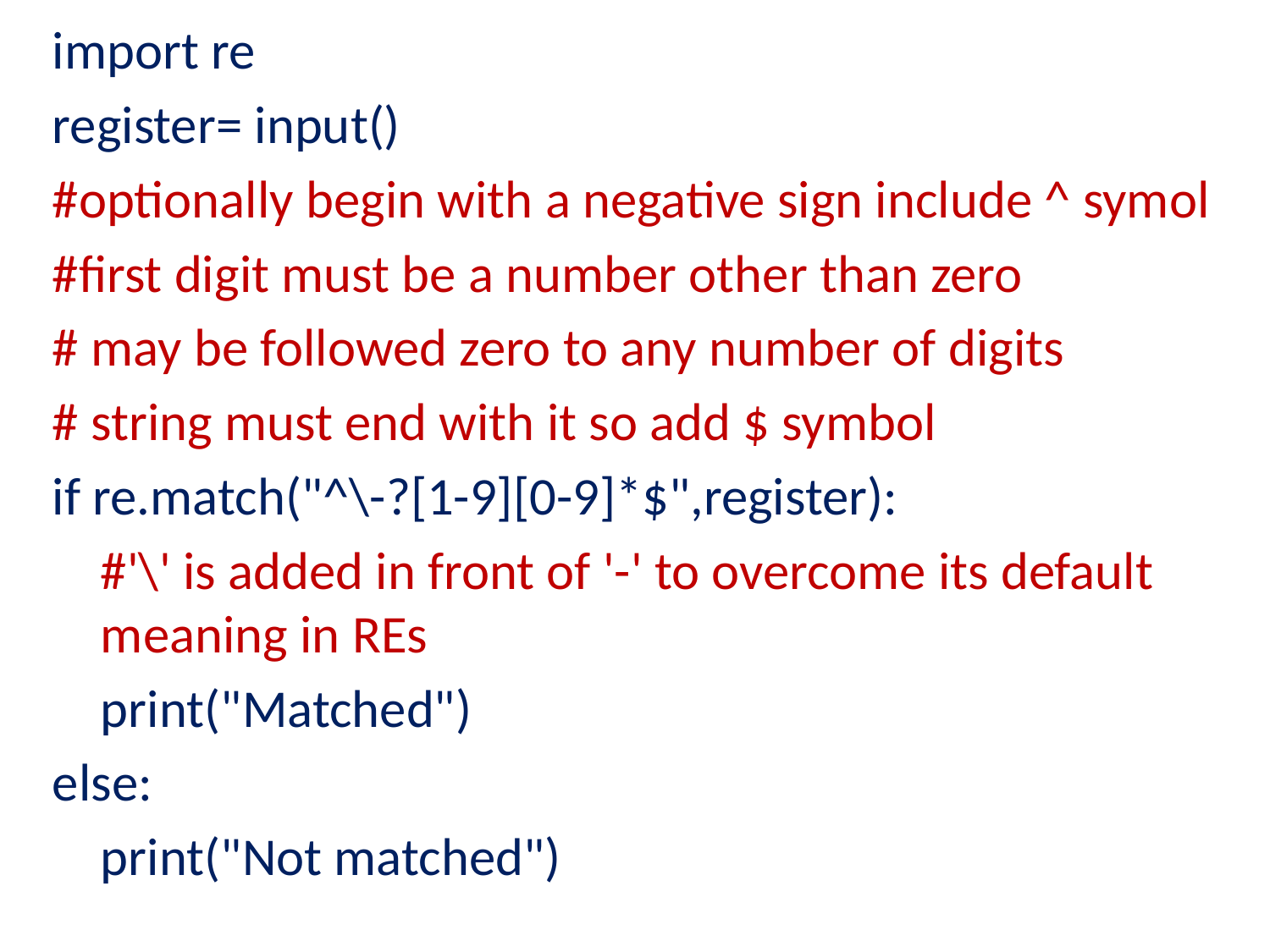

import re
register= input()
#optionally begin with a negative sign include ^ symol
#first digit must be a number other than zero
# may be followed zero to any number of digits
# string must end with it so add $ symbol
if re.match("^\-?[1-9][0-9]*$",register):
    #'\' is added in front of '-' to overcome its default meaning in REs
    print("Matched")
else:
    print("Not matched")